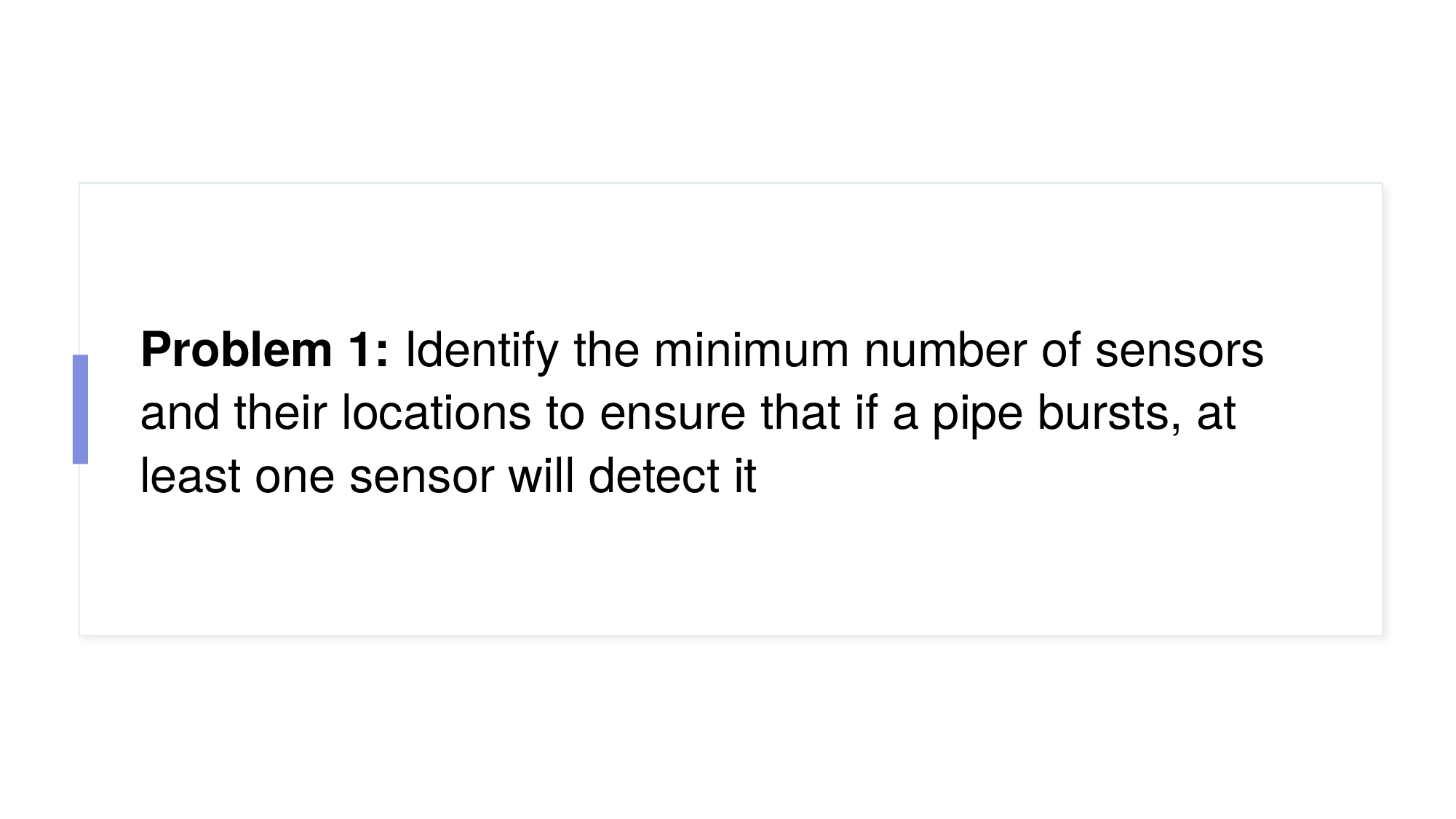

# Problem 1: Identify the minimum number of sensors and their locations to ensure that if a pipe bursts, at least one sensor will detect it